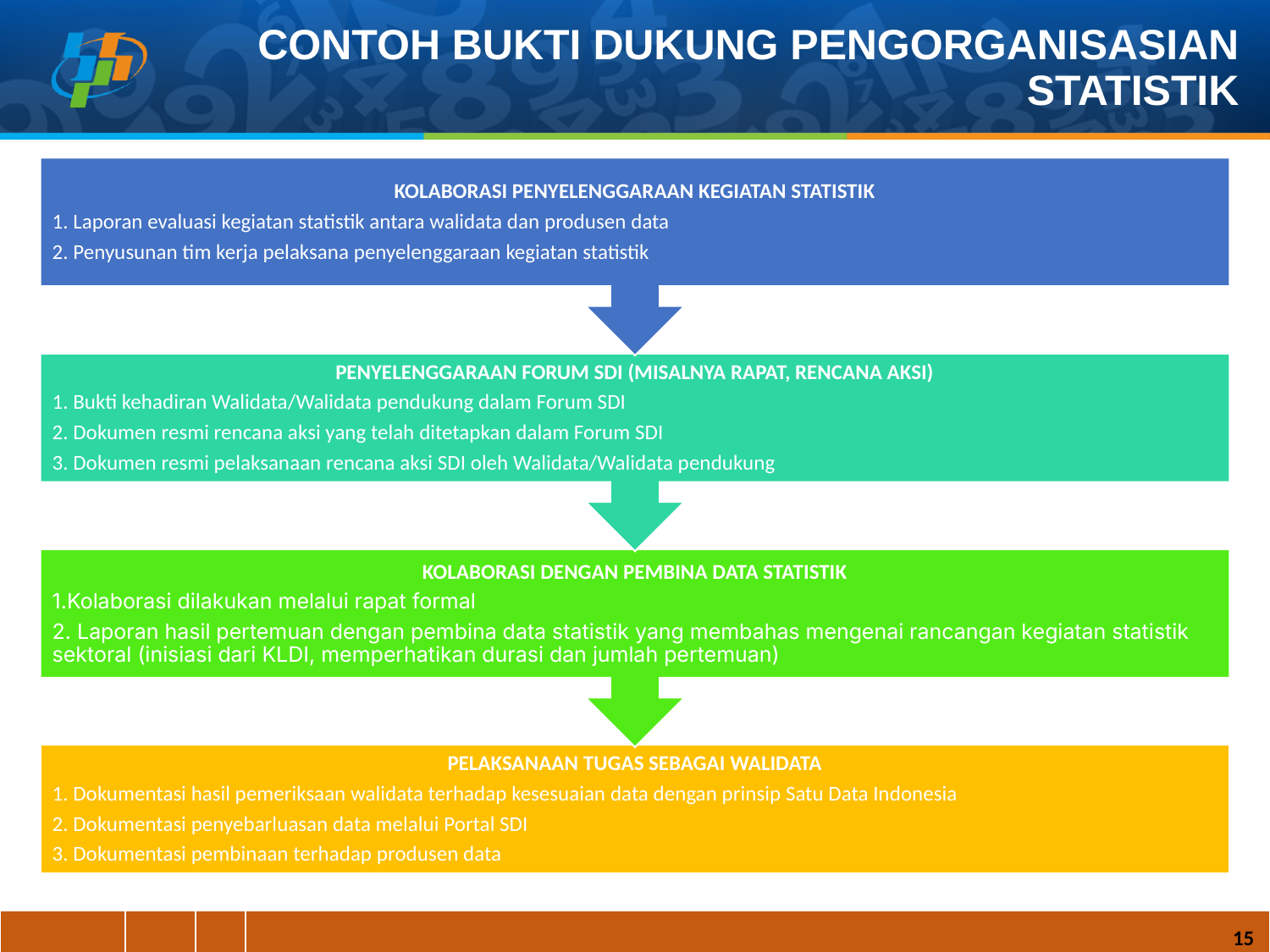

CONTOH BUKTI DUKUNG PENGORGANISASIAN STATISTIK
PELAKSANAAN TUGAS SEBAGAI WALIDATA
1. Dokumentasi hasil pemeriksaan walidata terhadap kesesuaian data dengan prinsip Satu Data Indonesia
2. Dokumentasi penyebarluasan data melalui Portal SDI
3. Dokumentasi pembinaan terhadap produsen data
KOLABORASI DENGAN PEMBINA DATA STATISTIK
1.Kolaborasi dilakukan melalui rapat formal
2. Laporan hasil pertemuan dengan pembina data statistik yang membahas mengenai rancangan kegiatan statistik sektoral (inisiasi dari KLDI, memperhatikan durasi dan jumlah pertemuan)
PENYELENGGARAAN FORUM SDI (MISALNYA RAPAT, RENCANA AKSI)
1. Bukti kehadiran Walidata/Walidata pendukung dalam Forum SDI
2. Dokumen resmi rencana aksi yang telah ditetapkan dalam Forum SDI
3. Dokumen resmi pelaksanaan rencana aksi SDI oleh Walidata/Walidata pendukung
KOLABORASI PENYELENGGARAAN KEGIATAN STATISTIK
1. Laporan evaluasi kegiatan statistik antara walidata dan produsen data
2. Penyusunan tim kerja pelaksana penyelenggaraan kegiatan statistik
|  |  |  |  |
| --- | --- | --- | --- |
15